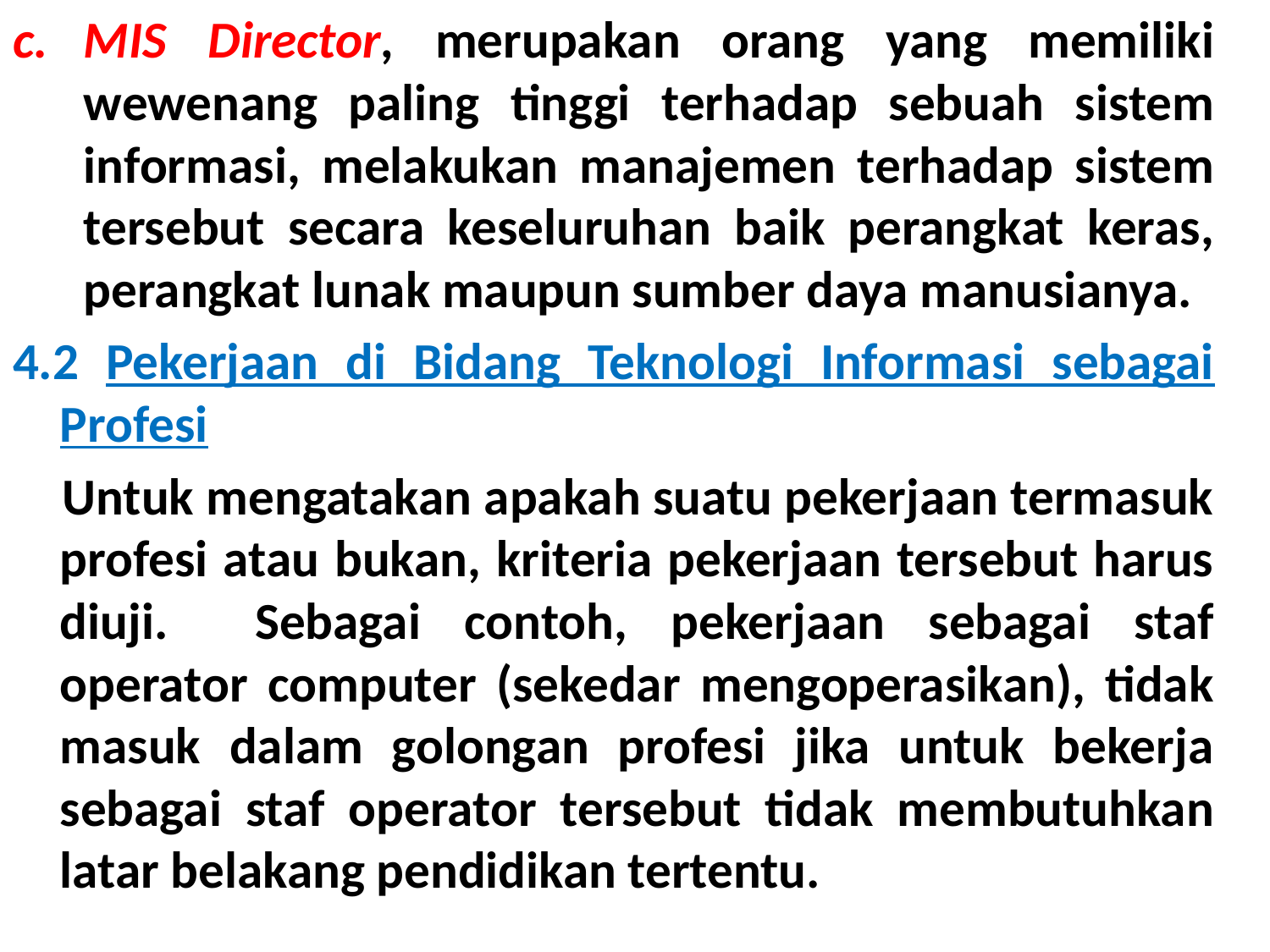

MIS Director, merupakan orang yang memiliki wewenang paling tinggi terhadap sebuah sistem informasi, melakukan manajemen terhadap sistem tersebut secara keseluruhan baik perangkat keras, perangkat lunak maupun sumber daya manusianya.
4.2 Pekerjaan di Bidang Teknologi Informasi sebagai Profesi
    Untuk mengatakan apakah suatu pekerjaan termasuk profesi atau bukan, kriteria pekerjaan tersebut harus diuji.  Sebagai contoh, pekerjaan sebagai staf operator computer (sekedar mengoperasikan), tidak masuk dalam golongan profesi jika untuk bekerja sebagai staf operator tersebut tidak membutuhkan latar belakang pendidikan tertentu.